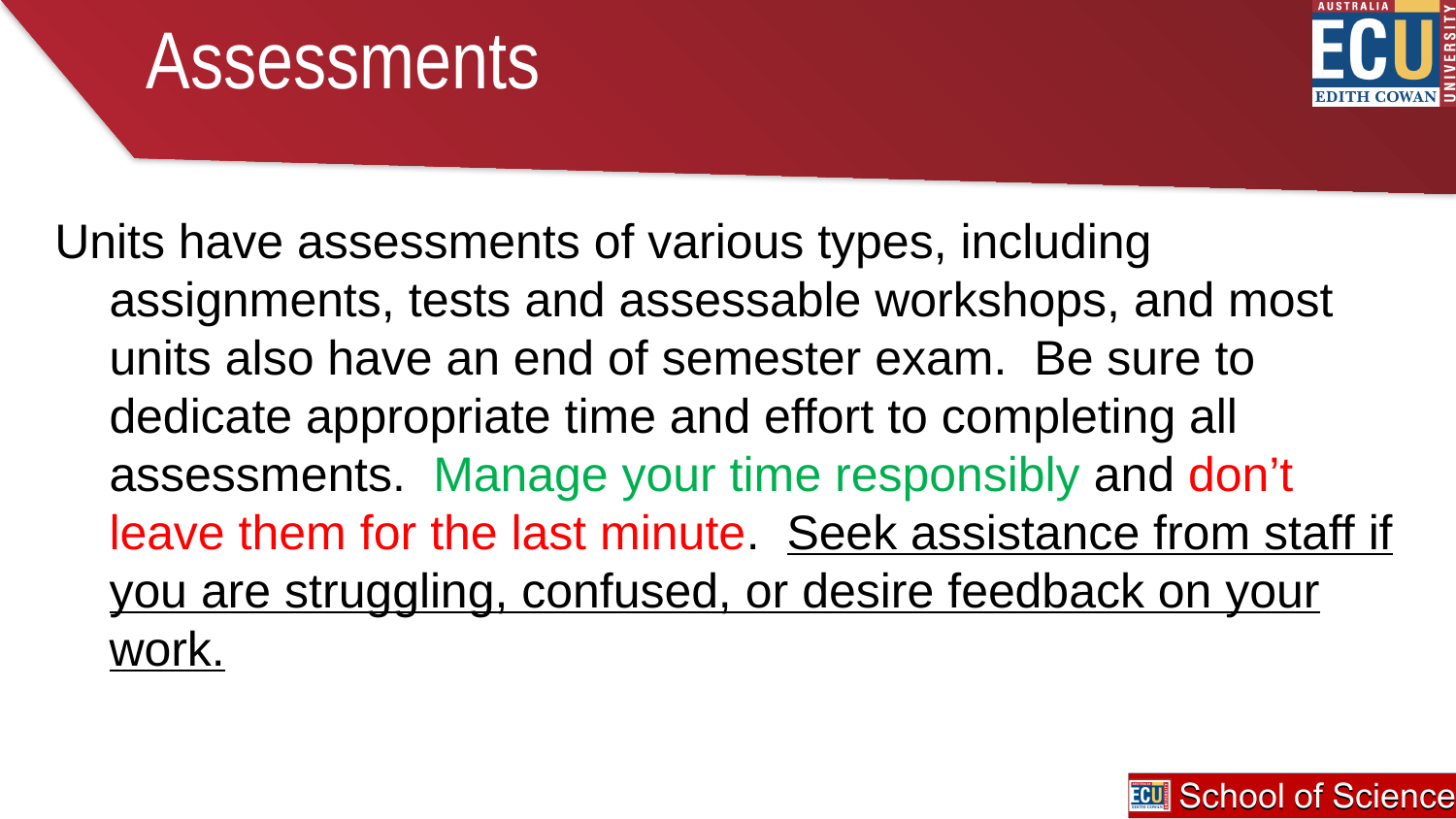

# Assessments
Units have assessments of various types, including assignments, tests and assessable workshops, and most units also have an end of semester exam.  Be sure to dedicate appropriate time and effort to completing all assessments.  Manage your time responsibly and don’t leave them for the last minute.  Seek assistance from staff if you are struggling, confused, or desire feedback on your work.